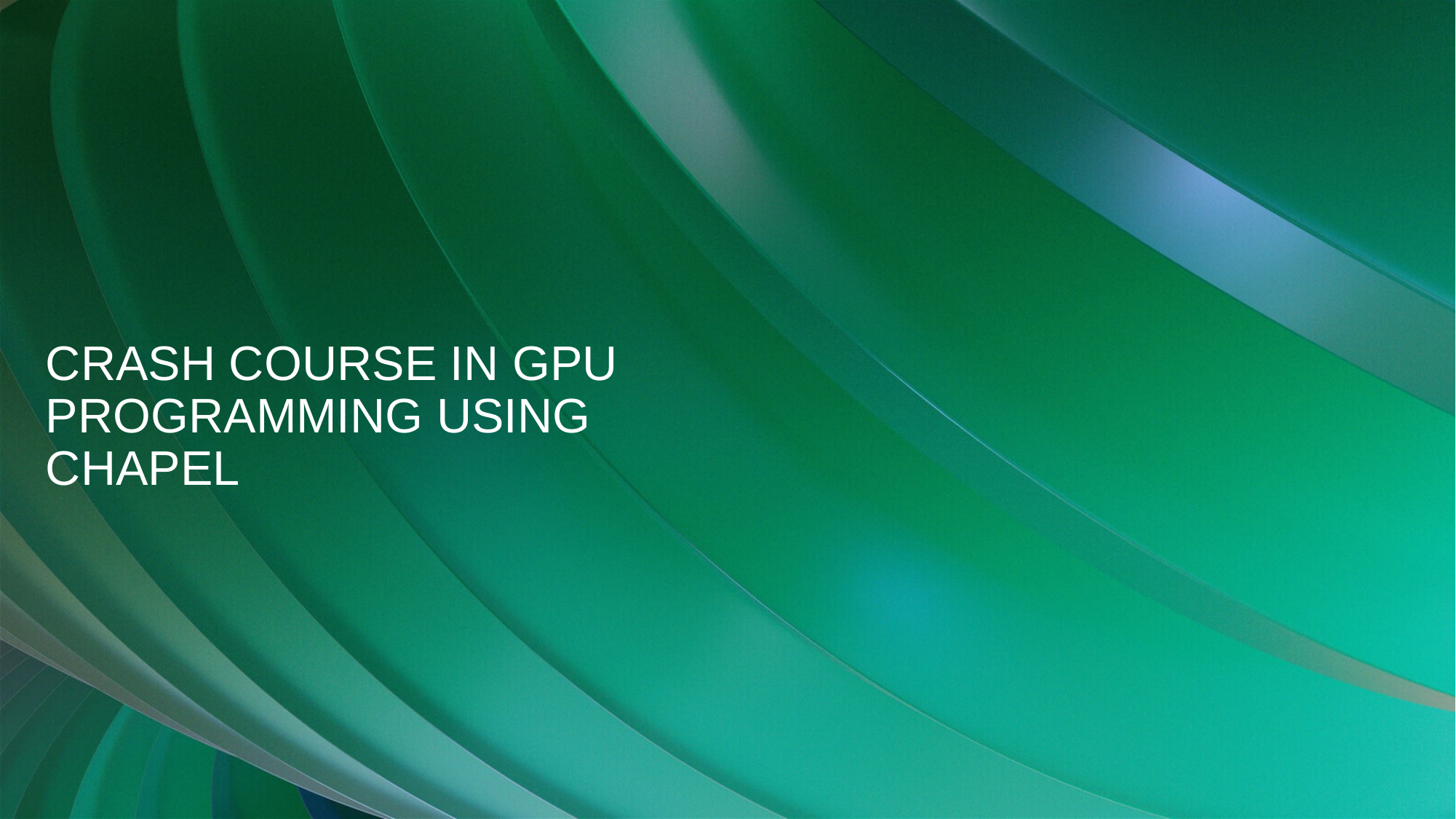

# Crash Course in GPU Programming Using Chapel